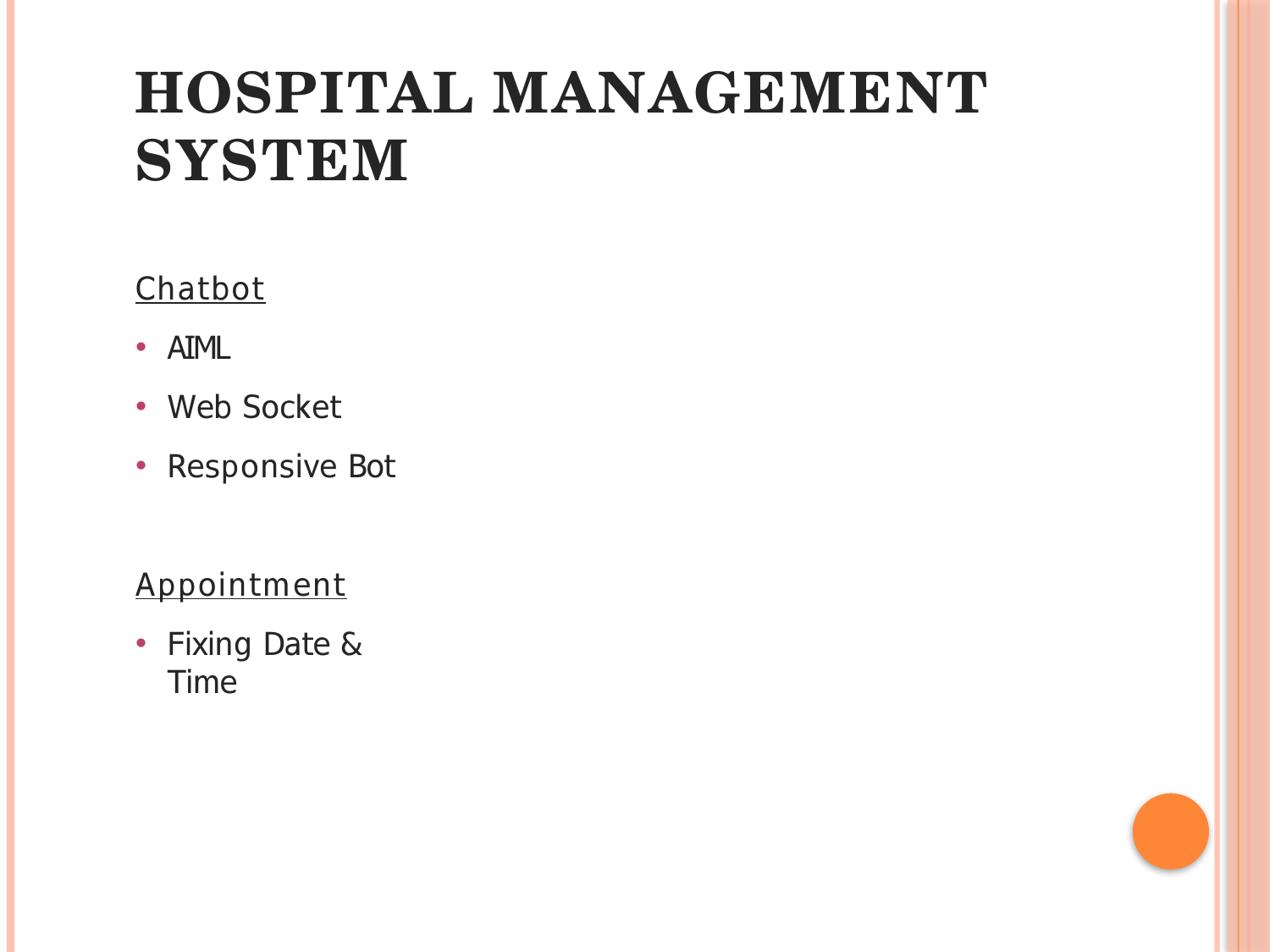

# HOSPITAL MANAGEMENT SYSTEM
Chatbot
AIML
Web Socket
Responsive Bot

Appointment
Fixing Date & Time